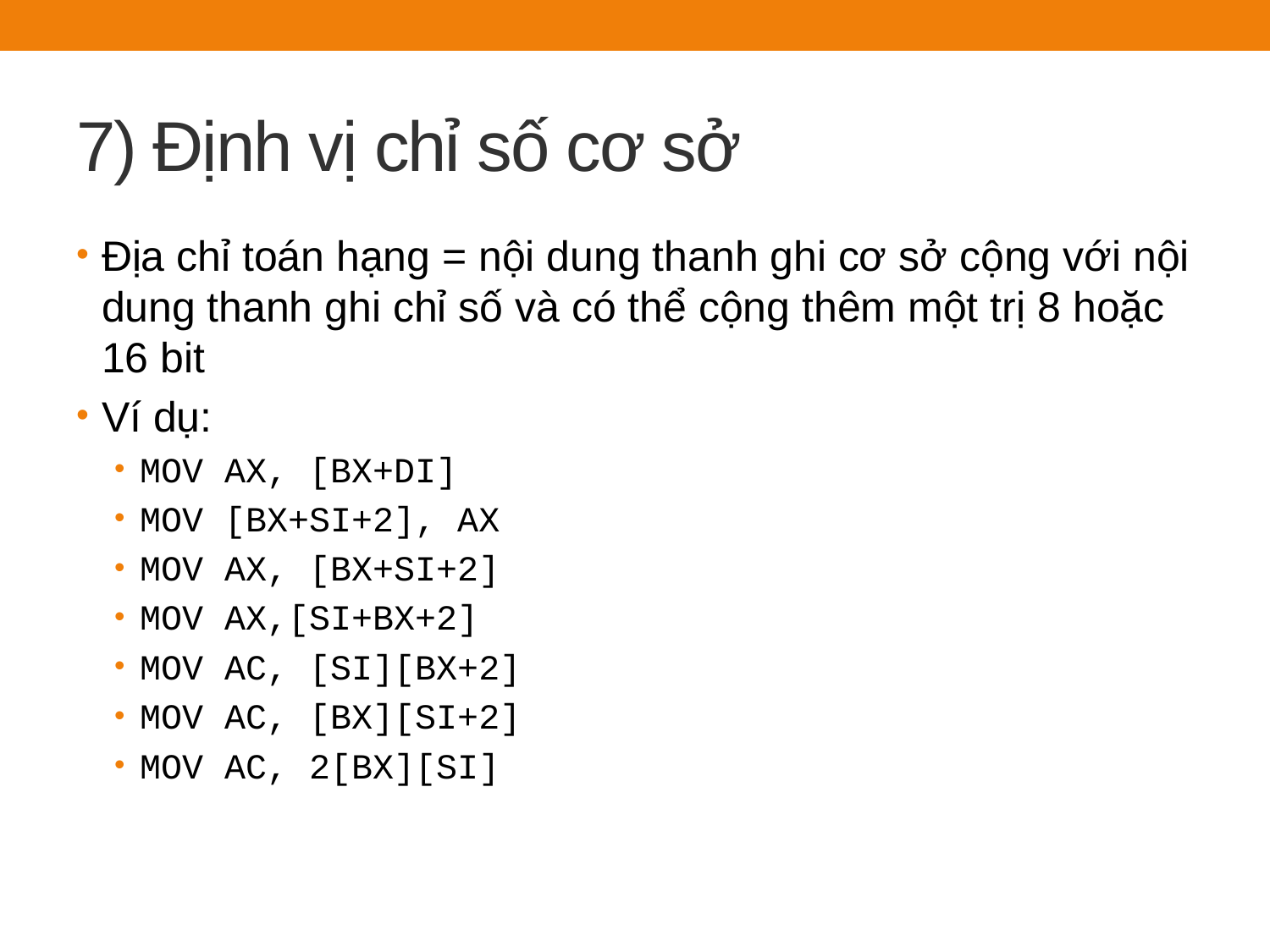

# 7) Định vị chỉ số cơ sở
Địa chỉ toán hạng = nội dung thanh ghi cơ sở cộng với nội dung thanh ghi chỉ số và có thể cộng thêm một trị 8 hoặc 16 bit
Ví dụ:
MOV AX, [BX+DI]
MOV [BX+SI+2], AX
MOV AX, [BX+SI+2]
MOV AX,[SI+BX+2]
MOV AC, [SI][BX+2]
MOV AC, [BX][SI+2]
MOV AC, 2[BX][SI]